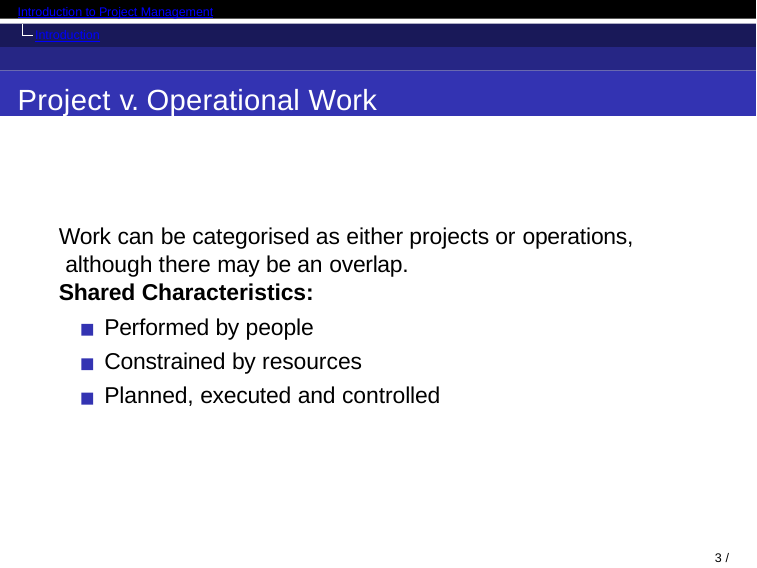

Introduction to Project Management

Introduction

Project v. Operational Work
Work can be categorised as either projects or operations,  although there may be an overlap.
Shared Characteristics:
Performed by people  Constrained by resources  Planned, executed and controlled

3 / 71